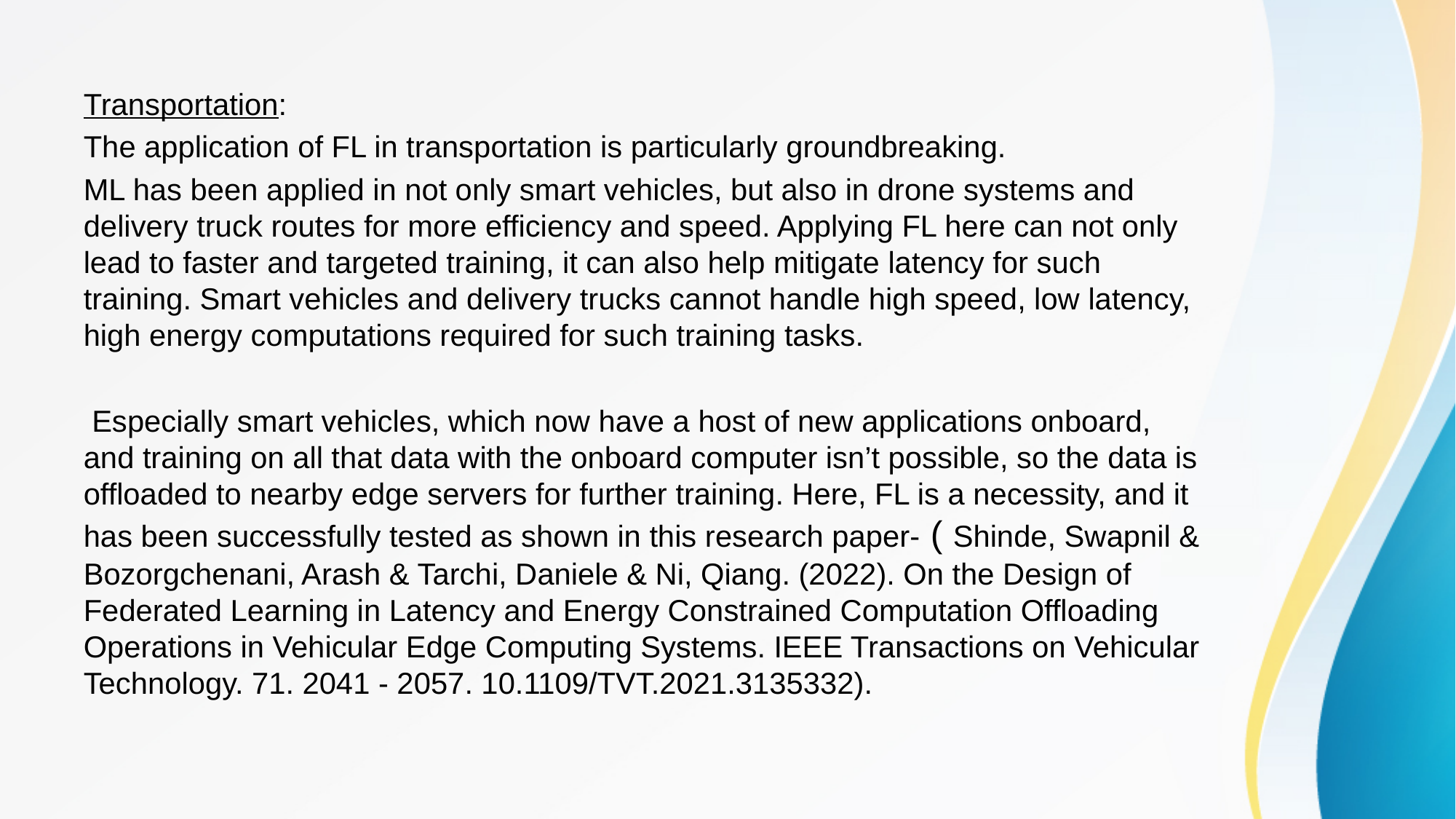

Transportation:
The application of FL in transportation is particularly groundbreaking.
ML has been applied in not only smart vehicles, but also in drone systems and delivery truck routes for more efficiency and speed. Applying FL here can not only lead to faster and targeted training, it can also help mitigate latency for such training. Smart vehicles and delivery trucks cannot handle high speed, low latency, high energy computations required for such training tasks.

 Especially smart vehicles, which now have a host of new applications onboard, and training on all that data with the onboard computer isn’t possible, so the data is offloaded to nearby edge servers for further training. Here, FL is a necessity, and it has been successfully tested as shown in this research paper- ( Shinde, Swapnil & Bozorgchenani, Arash & Tarchi, Daniele & Ni, Qiang. (2022). On the Design of Federated Learning in Latency and Energy Constrained Computation Offloading Operations in Vehicular Edge Computing Systems. IEEE Transactions on Vehicular Technology. 71. 2041 - 2057. 10.1109/TVT.2021.3135332).